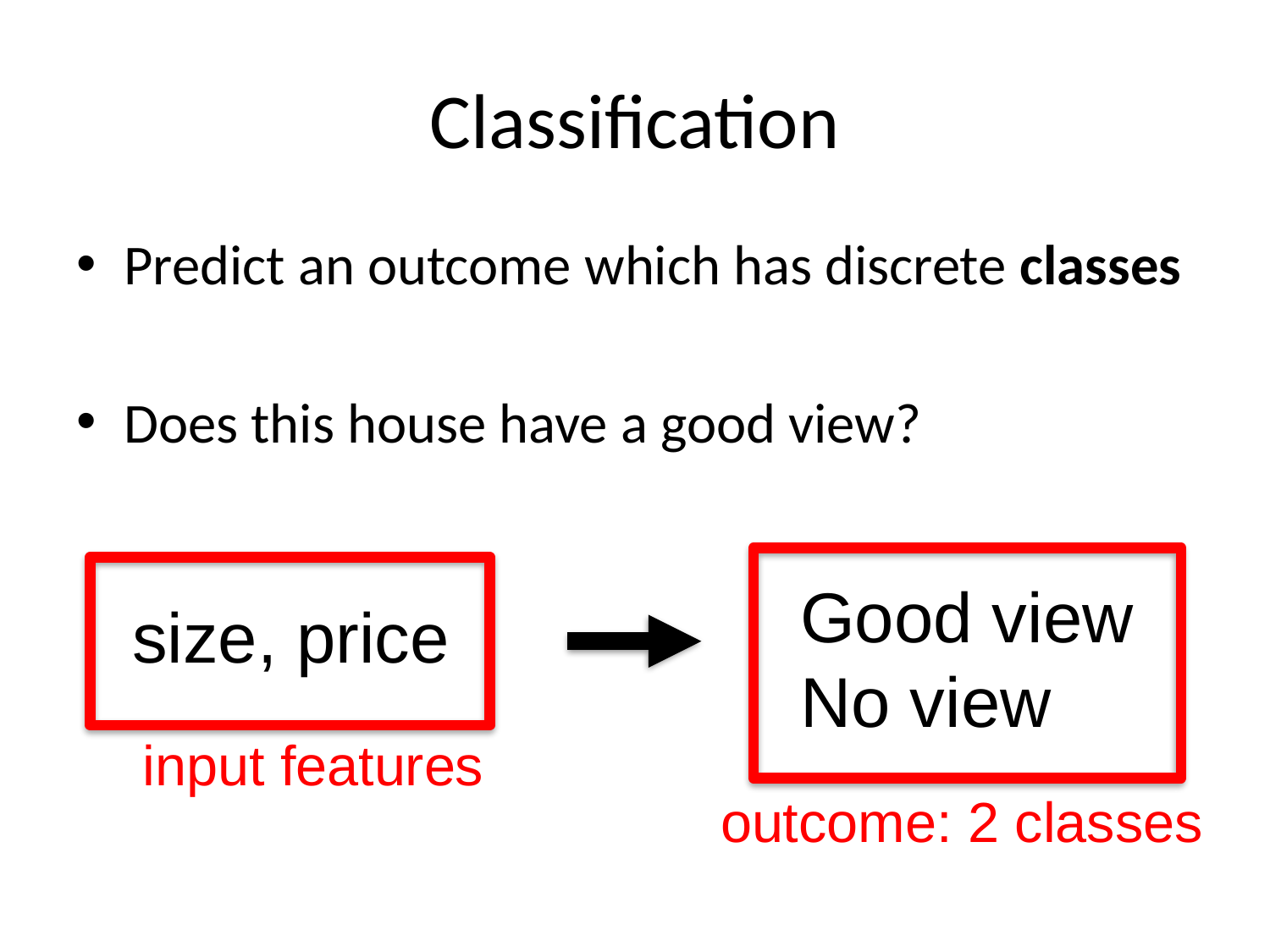

# Classification
Predict an outcome which has discrete classes

Does this house have a good view?

Good view
No view
size, price
input features
outcome: 2 classes